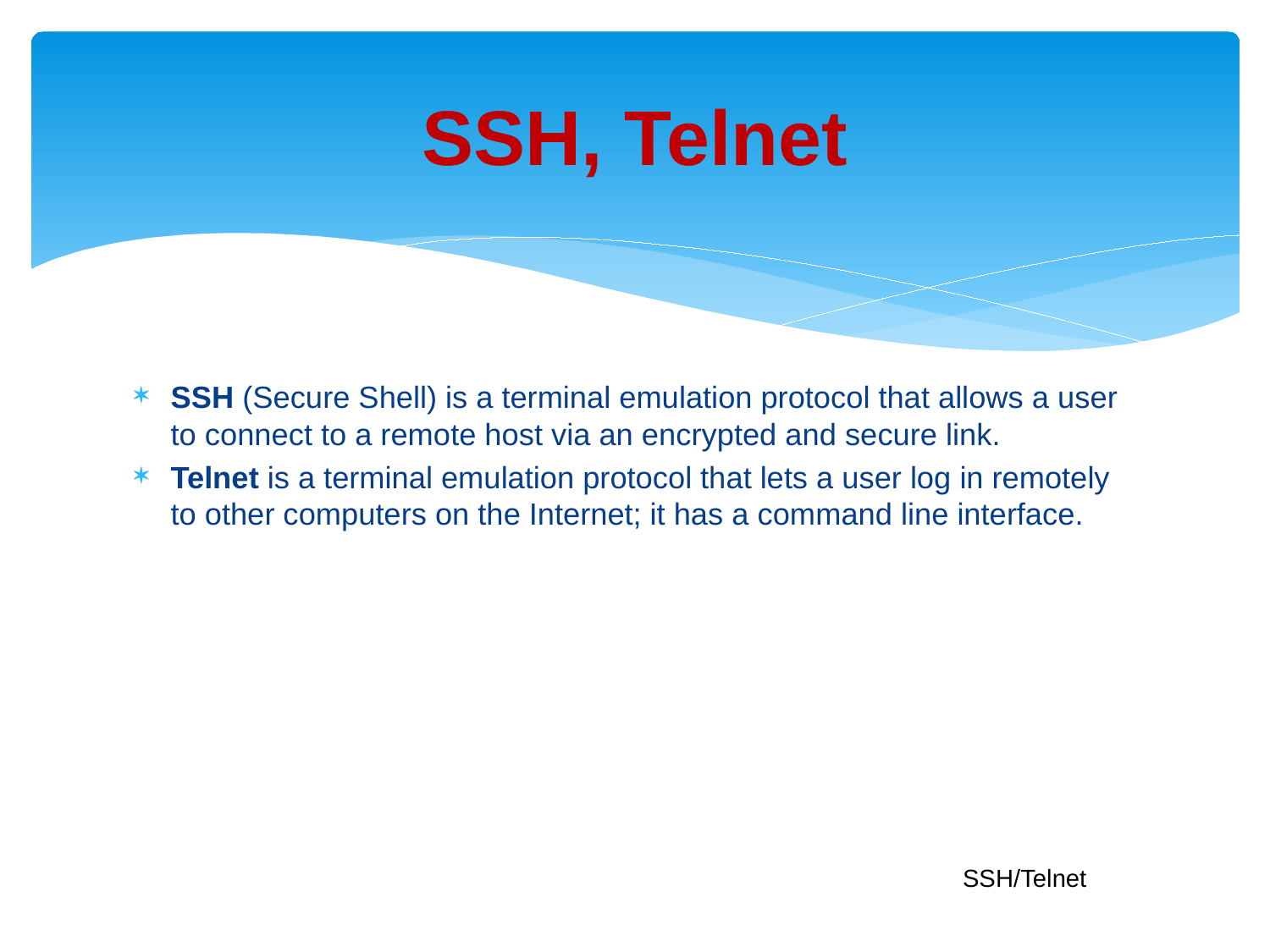

# SSH, Telnet
SSH (Secure Shell) is a terminal emulation protocol that allows a user to connect to a remote host via an encrypted and secure link.
Telnet is a terminal emulation protocol that lets a user log in remotely to other computers on the Internet; it has a command line interface.
SSH/Telnet